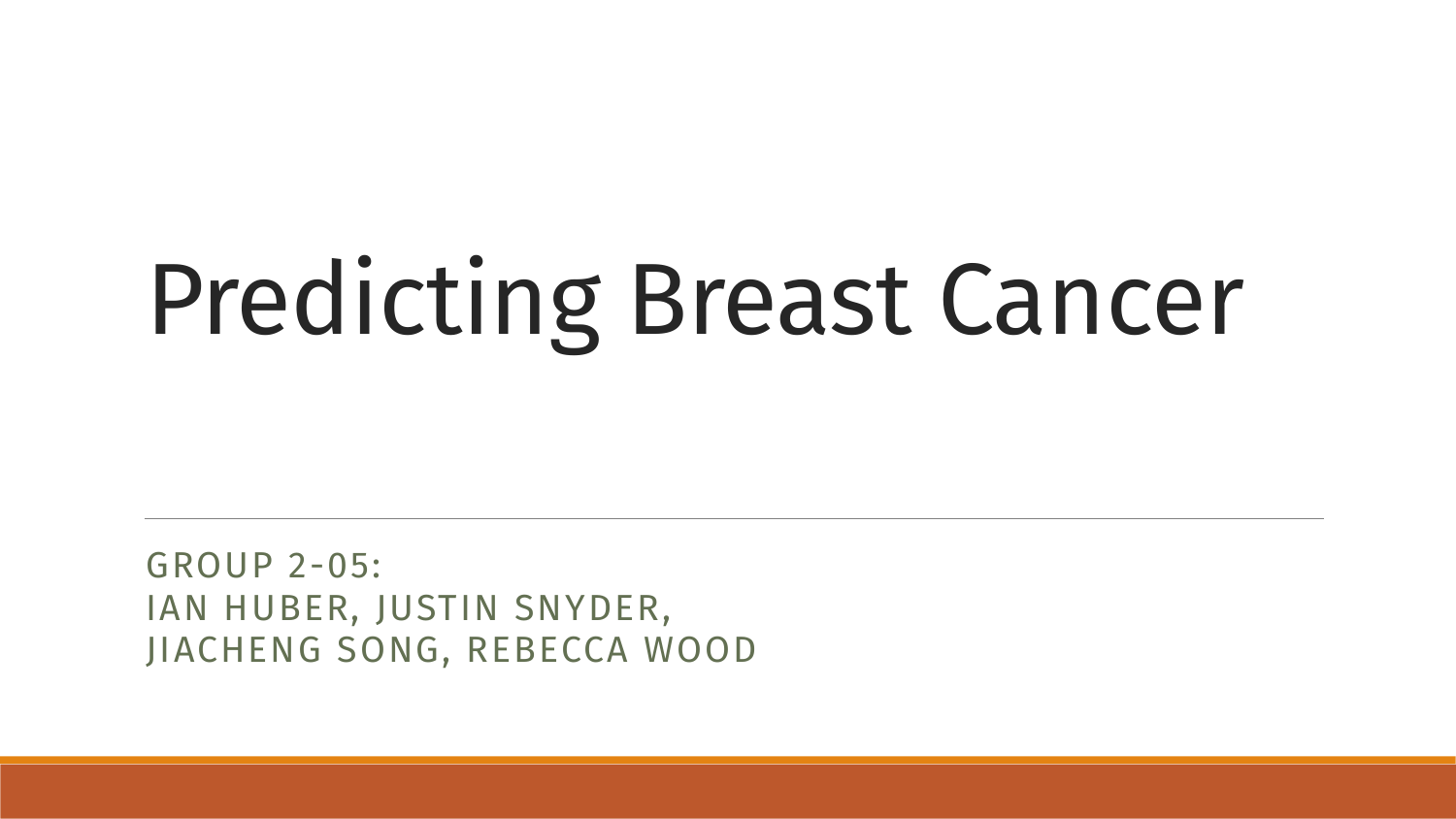

# Predicting Breast Cancer
Group 2-05:
Ian Huber, Justin Snyder,
Jiacheng Song, Rebecca Wood